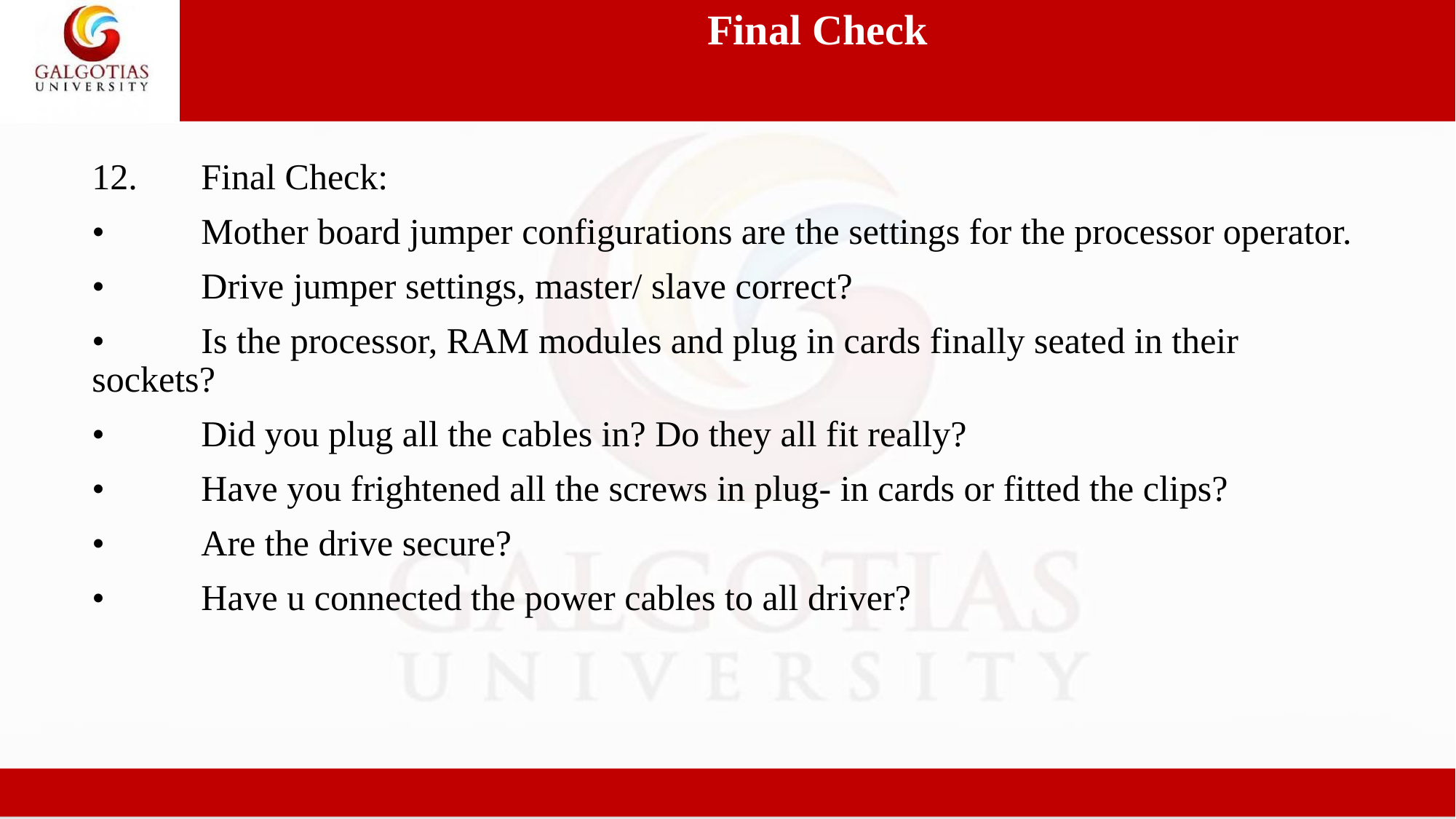

Final Check
12.	Final Check:
•	Mother board jumper configurations are the settings for the processor operator.
•	Drive jumper settings, master/ slave correct?
•	Is the processor, RAM modules and plug in cards finally seated in their sockets?
•	Did you plug all the cables in? Do they all fit really?
•	Have you frightened all the screws in plug- in cards or fitted the clips?
•	Are the drive secure?
•	Have u connected the power cables to all driver?